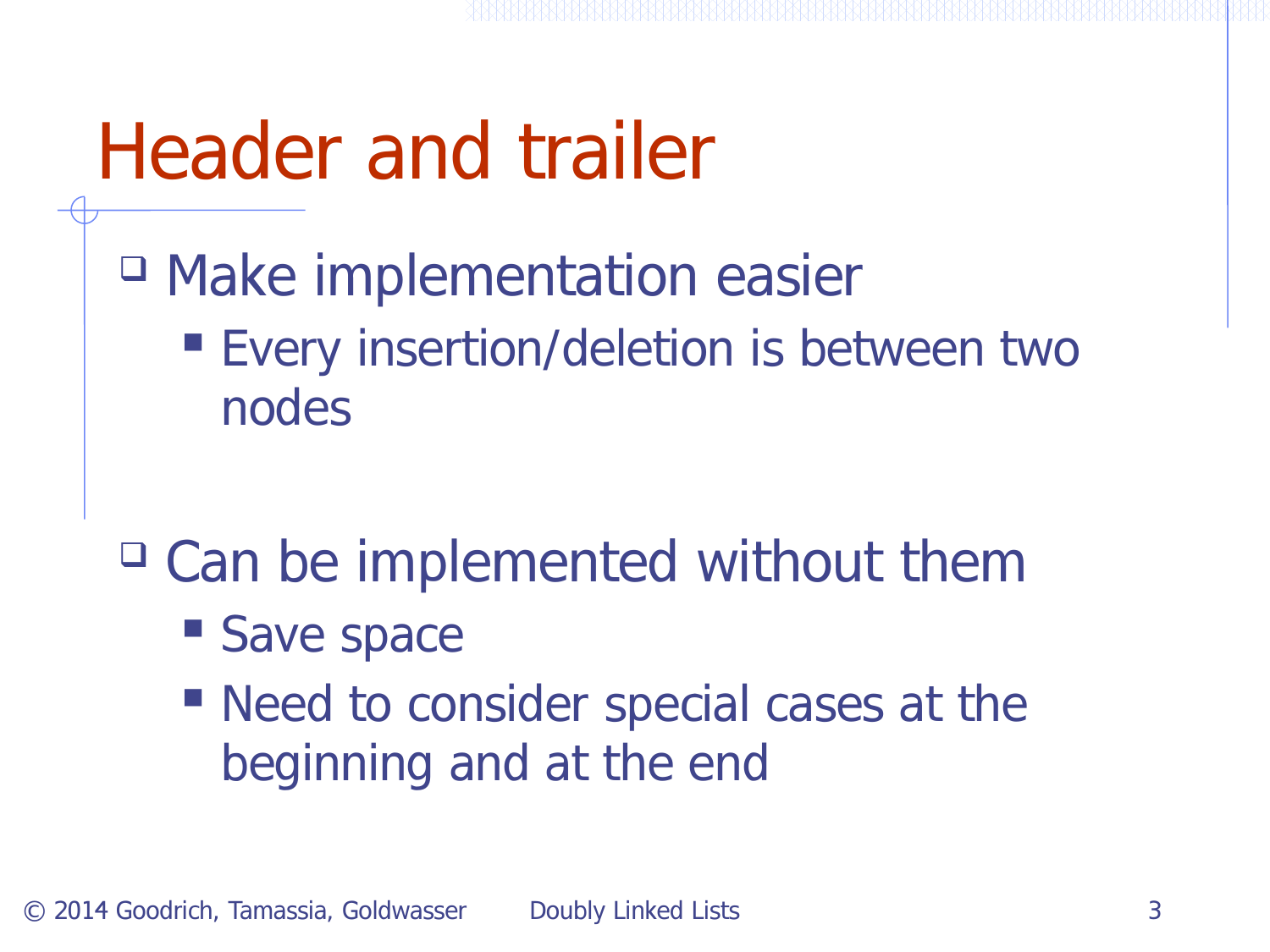

# Header and trailer
Make implementation easier
Every insertion/deletion is between two nodes

Can be implemented without them
Save space
Need to consider special cases at the beginning and at the end
© 2014 Goodrich, Tamassia, Goldwasser
Doubly Linked Lists
3